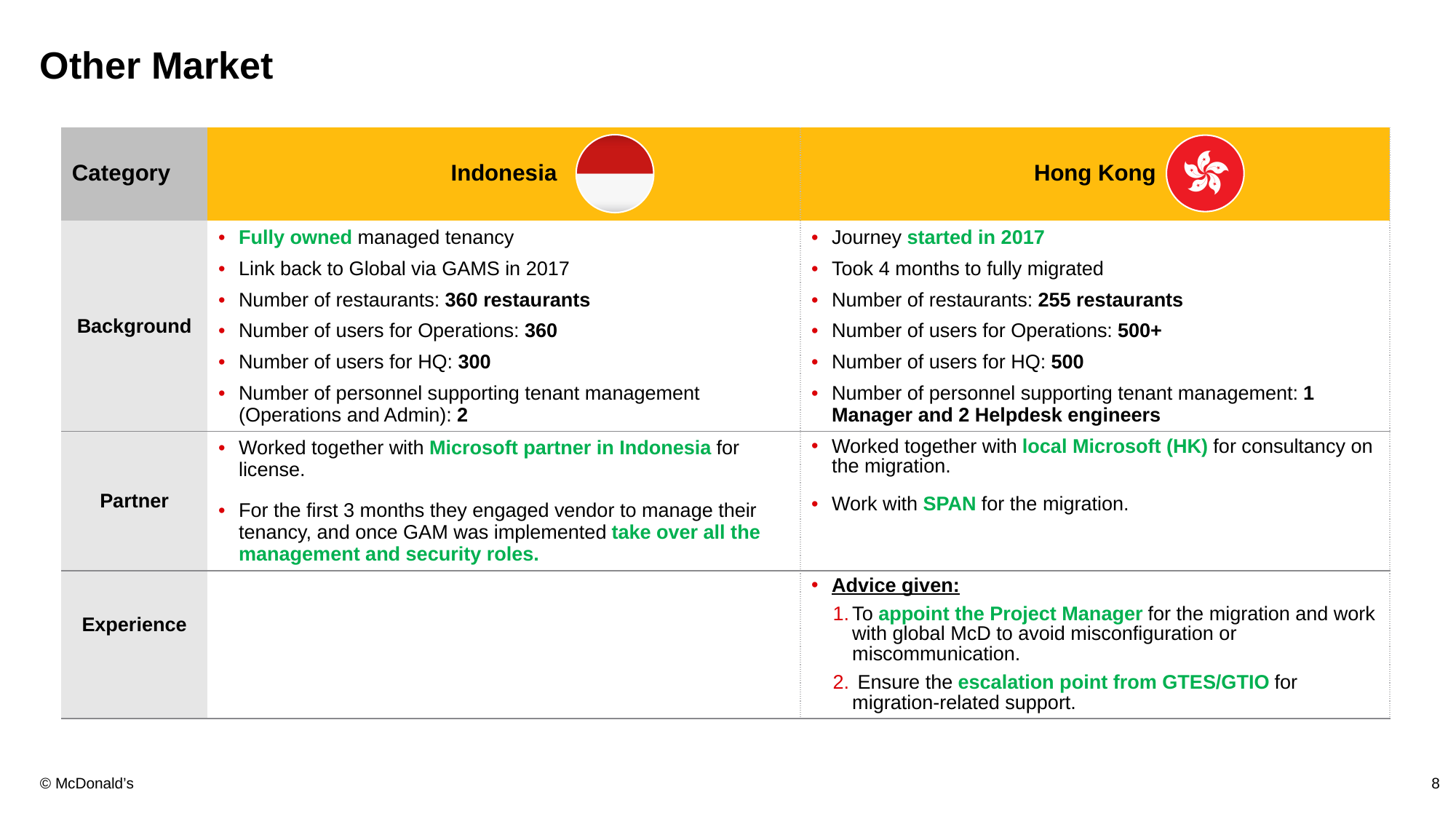

# Other Market

| Category | Indonesia | Hong Kong |
| --- | --- | --- |
| Background | Fully owned managed tenancy Link back to Global via GAMS in 2017 Number of restaurants: 360 restaurants Number of users for Operations: 360 Number of users for HQ: 300 Number of personnel supporting tenant management (Operations and Admin): 2 | Journey started in 2017 Took 4 months to fully migrated Number of restaurants: 255 restaurants Number of users for Operations: 500+ Number of users for HQ: 500 Number of personnel supporting tenant management: 1 Manager and 2 Helpdesk engineers |
| Partner | Worked together with Microsoft partner in Indonesia for license. For the first 3 months they engaged vendor to manage their tenancy, and once GAM was implemented take over all the management and security roles. | Worked together with local Microsoft (HK) for consultancy on the migration. Work with SPAN for the migration. |
| Experience |  | Advice given: To appoint the Project Manager for the migration and work with global McD to avoid misconfiguration or miscommunication. Ensure the escalation point from GTES/GTIO for migration-related support. |